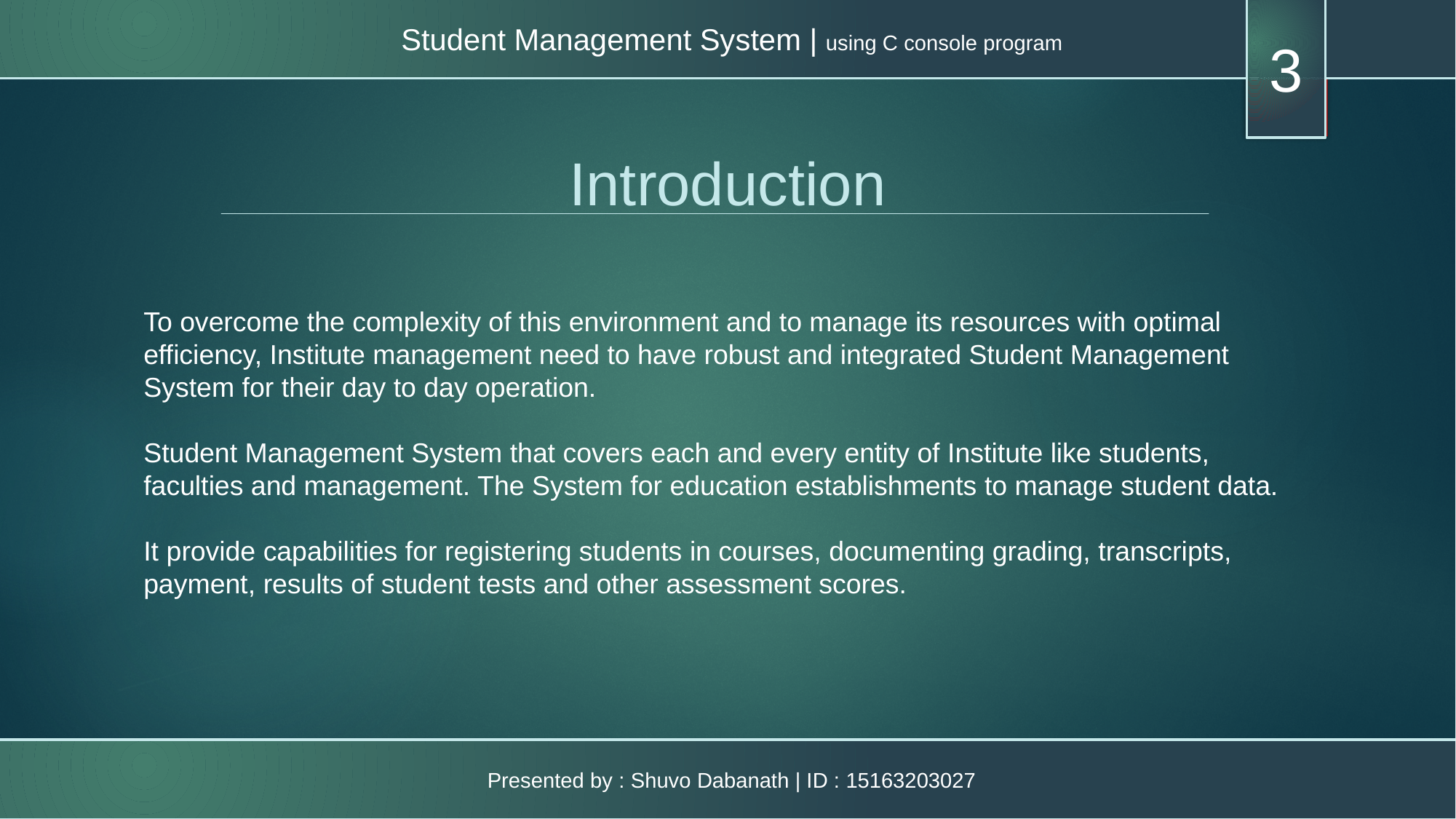

Student Management System | using C console program
3
Introduction
To overcome the complexity of this environment and to manage its resources with optimal efficiency, Institute management need to have robust and integrated Student Management System for their day to day operation.

Student Management System that covers each and every entity of Institute like students, faculties and management. The System for education establishments to manage student data.

It provide capabilities for registering students in courses, documenting grading, transcripts, payment, results of student tests and other assessment scores.
Presented by : Shuvo Dabanath | ID : 15163203027